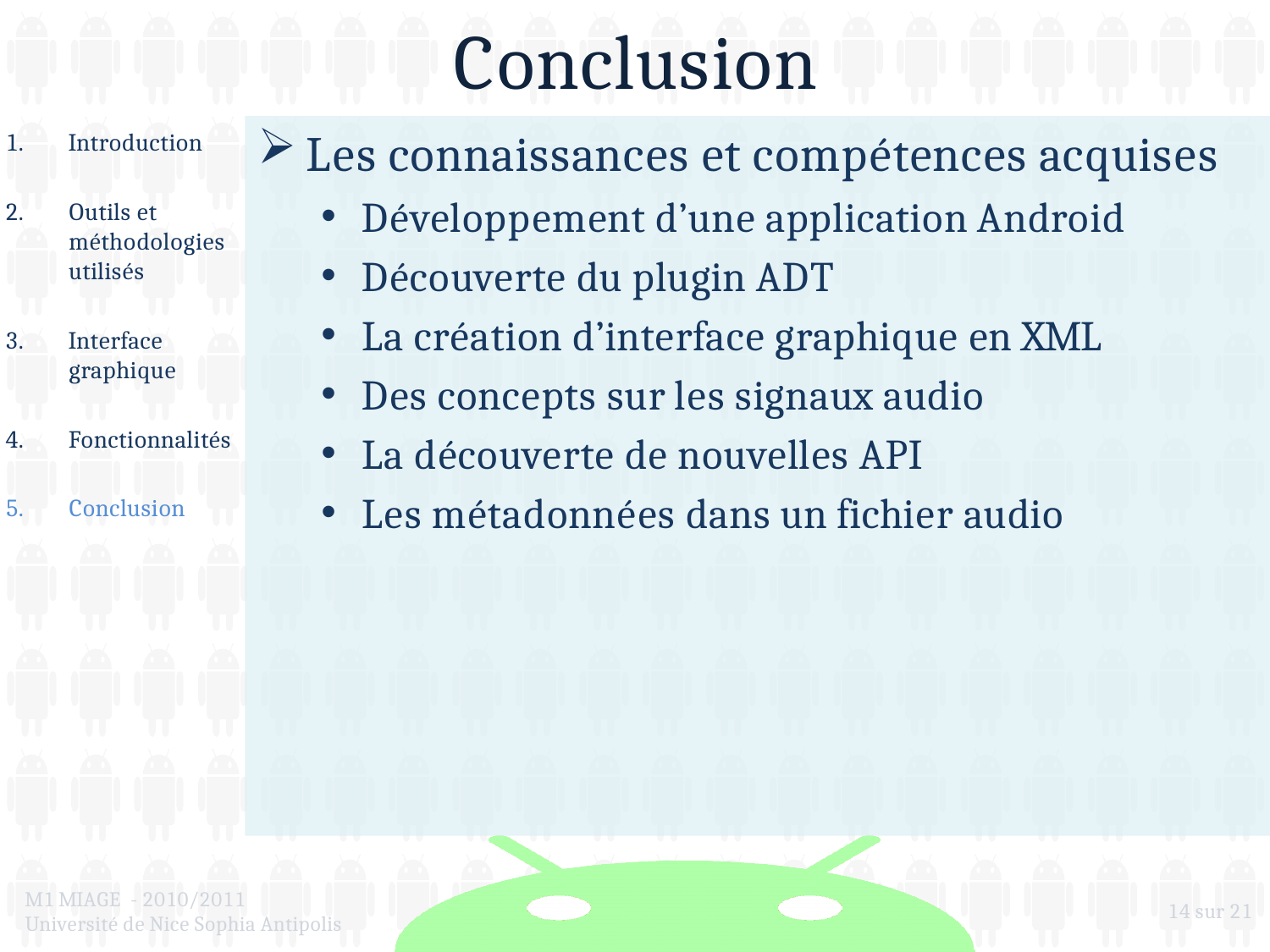

# Conclusion
Introduction

Outils et méthodologies utilisés

Interface graphique

Fonctionnalités

Conclusion

Les connaissances et compétences acquises
Développement d’une application Android
Découverte du plugin ADT
La création d’interface graphique en XML
Des concepts sur les signaux audio
La découverte de nouvelles API
Les métadonnées dans un fichier audio
M1 MIAGE  - 2010/2011
Université de Nice Sophia Antipolis
14 sur 21